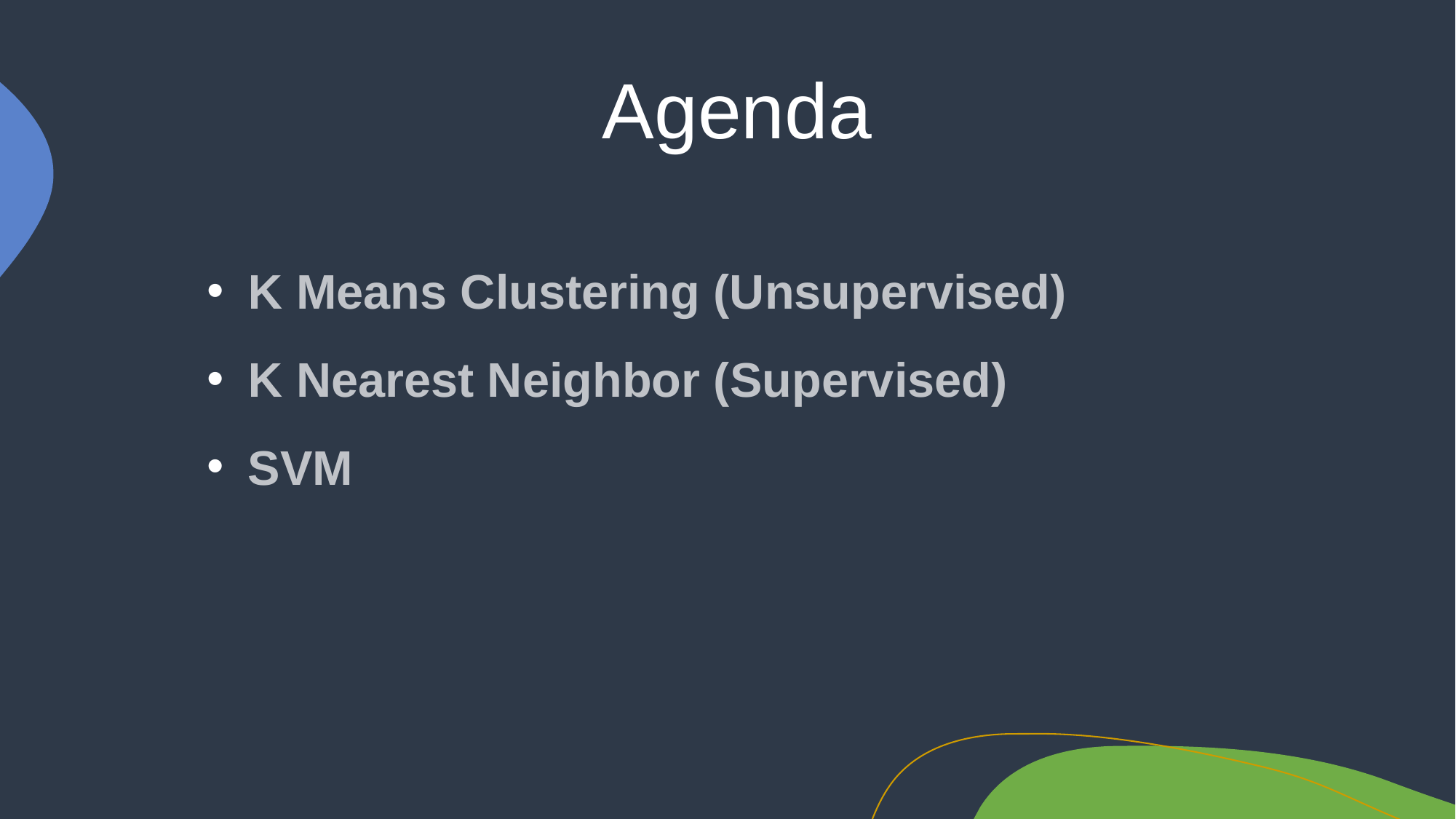

# Agenda
K Means Clustering (Unsupervised)
K Nearest Neighbor (Supervised)
SVM